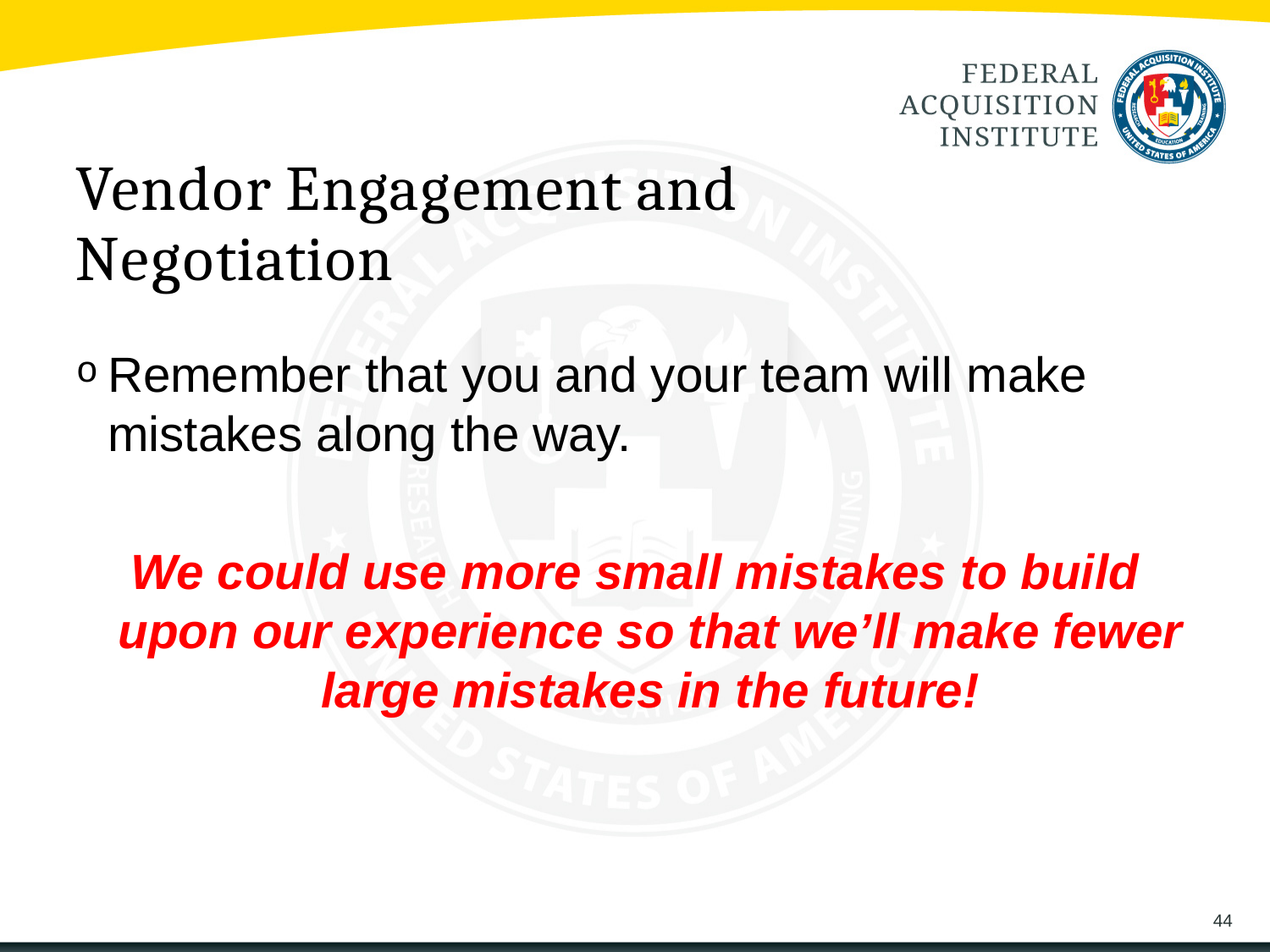

# Vendor Engagement and Negotiation
Remember that you and your team will make mistakes along the way.

We could use more small mistakes to build upon our experience so that we’ll make fewer large mistakes in the future!
44